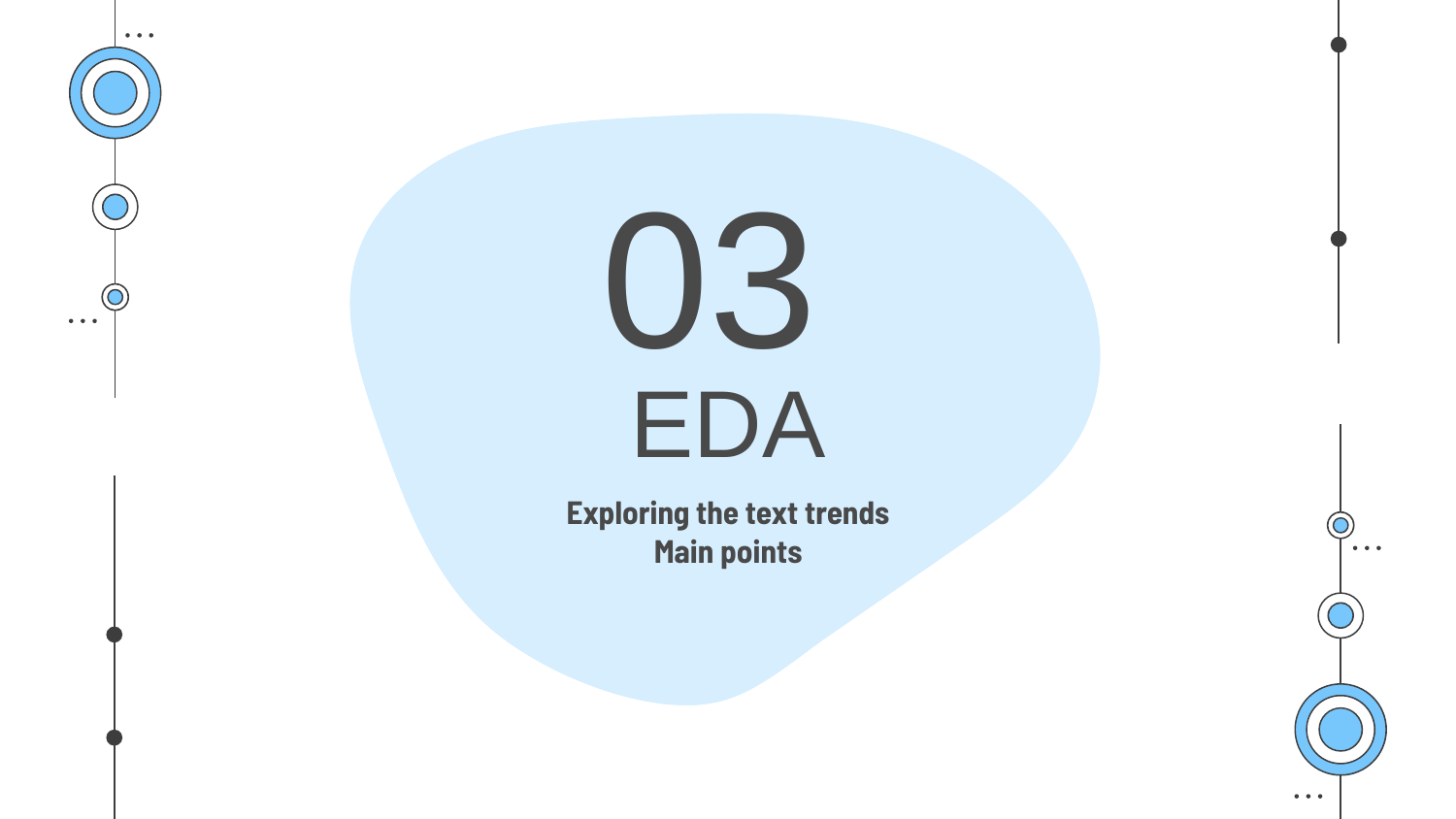

03
# EDA
Exploring the text trends
Main points